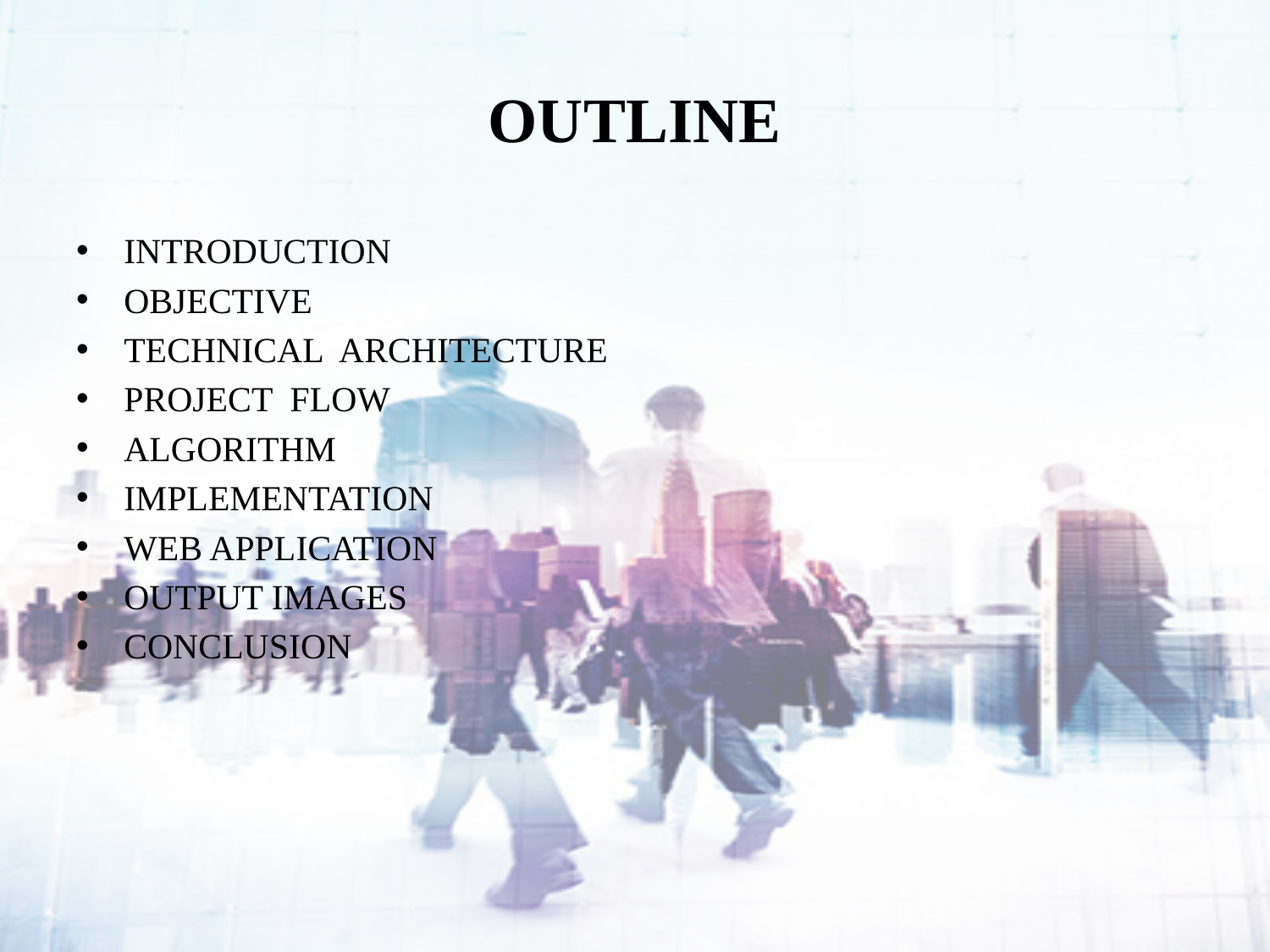

# OUTLINE
Introduction
Objective
TECHNICAL  ARCHITECTURE
Project  flow
ALGORITHM
Implementation
WEB application
Output images
conclusion